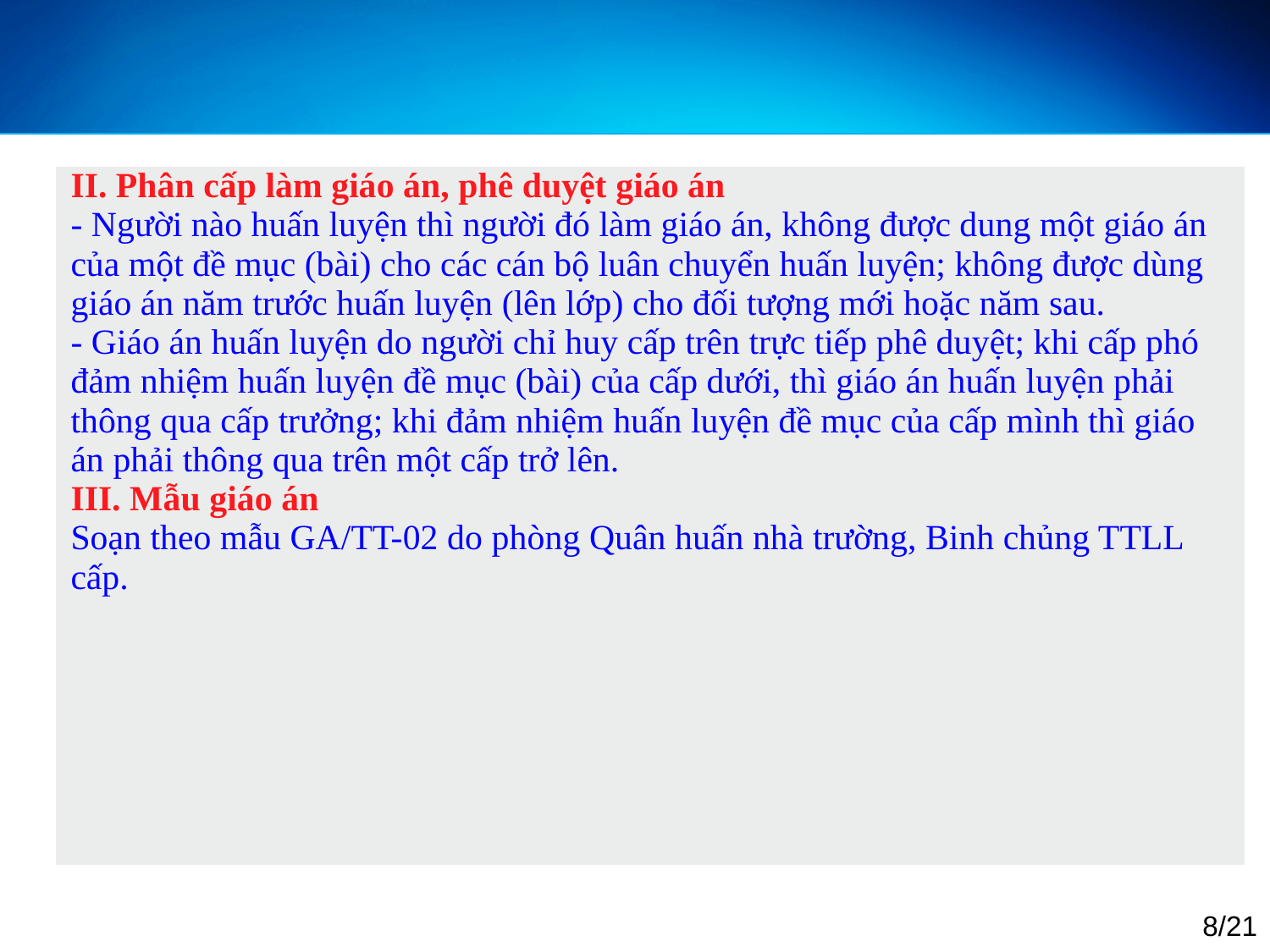

| II. Phân cấp làm giáo án, phê duyệt giáo án - Người nào huấn luyện thì người đó làm giáo án, không được dung một giáo án của một đề mục (bài) cho các cán bộ luân chuyển huấn luyện; không được dùng giáo án năm trước huấn luyện (lên lớp) cho đối tượng mới hoặc năm sau. - Giáo án huấn luyện do người chỉ huy cấp trên trực tiếp phê duyệt; khi cấp phó đảm nhiệm huấn luyện đề mục (bài) của cấp dưới, thì giáo án huấn luyện phải thông qua cấp trưởng; khi đảm nhiệm huấn luyện đề mục của cấp mình thì giáo án phải thông qua trên một cấp trở lên. III. Mẫu giáo án Soạn theo mẫu GA/TT-02 do phòng Quân huấn nhà trường, Binh chủng TTLL cấp. |
| --- |
8/21